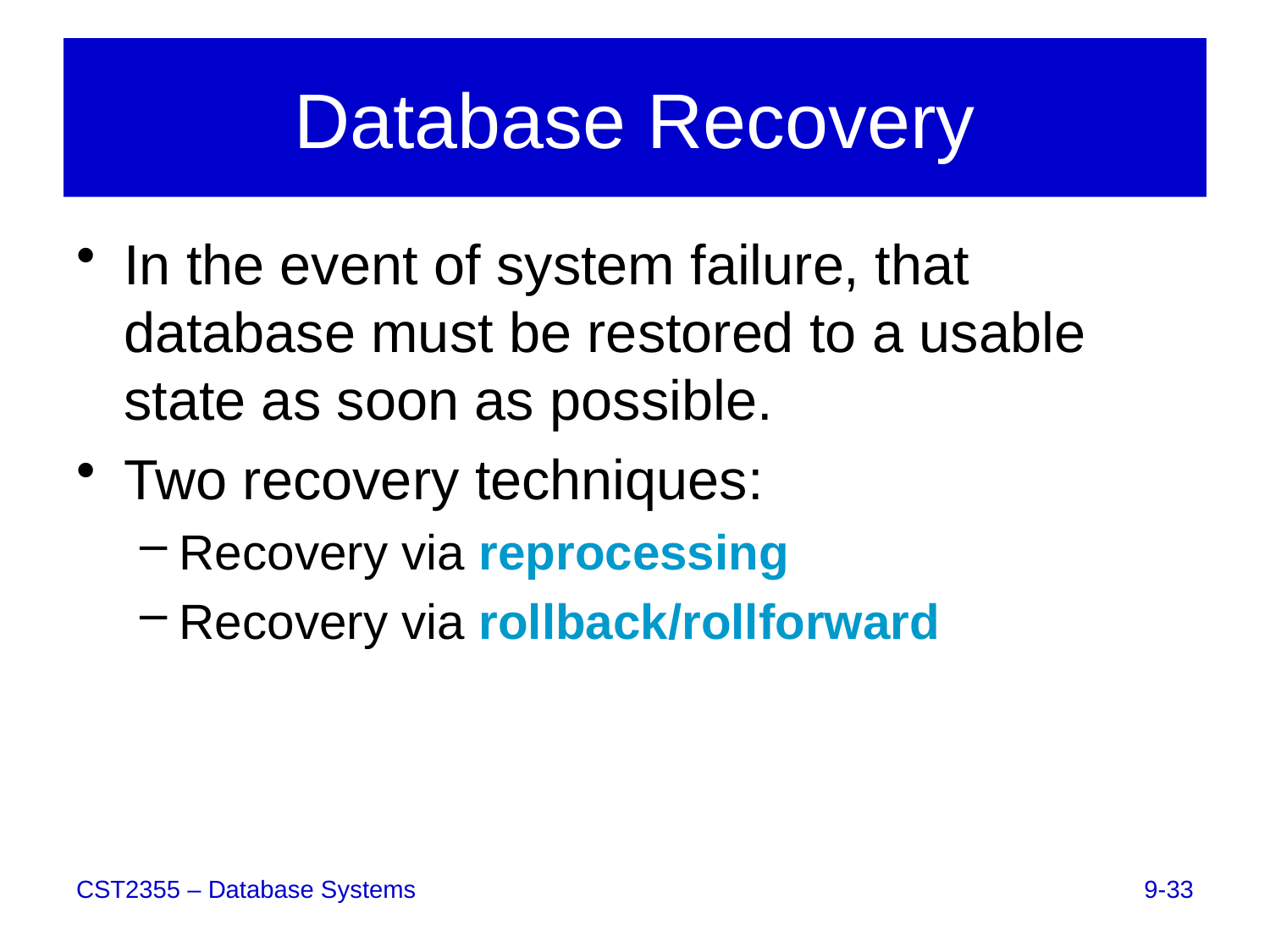

# Database Recovery
In the event of system failure, that database must be restored to a usable state as soon as possible.
Two recovery techniques:
Recovery via reprocessing
Recovery via rollback/rollforward
9-33

CST2355 – Database Systems